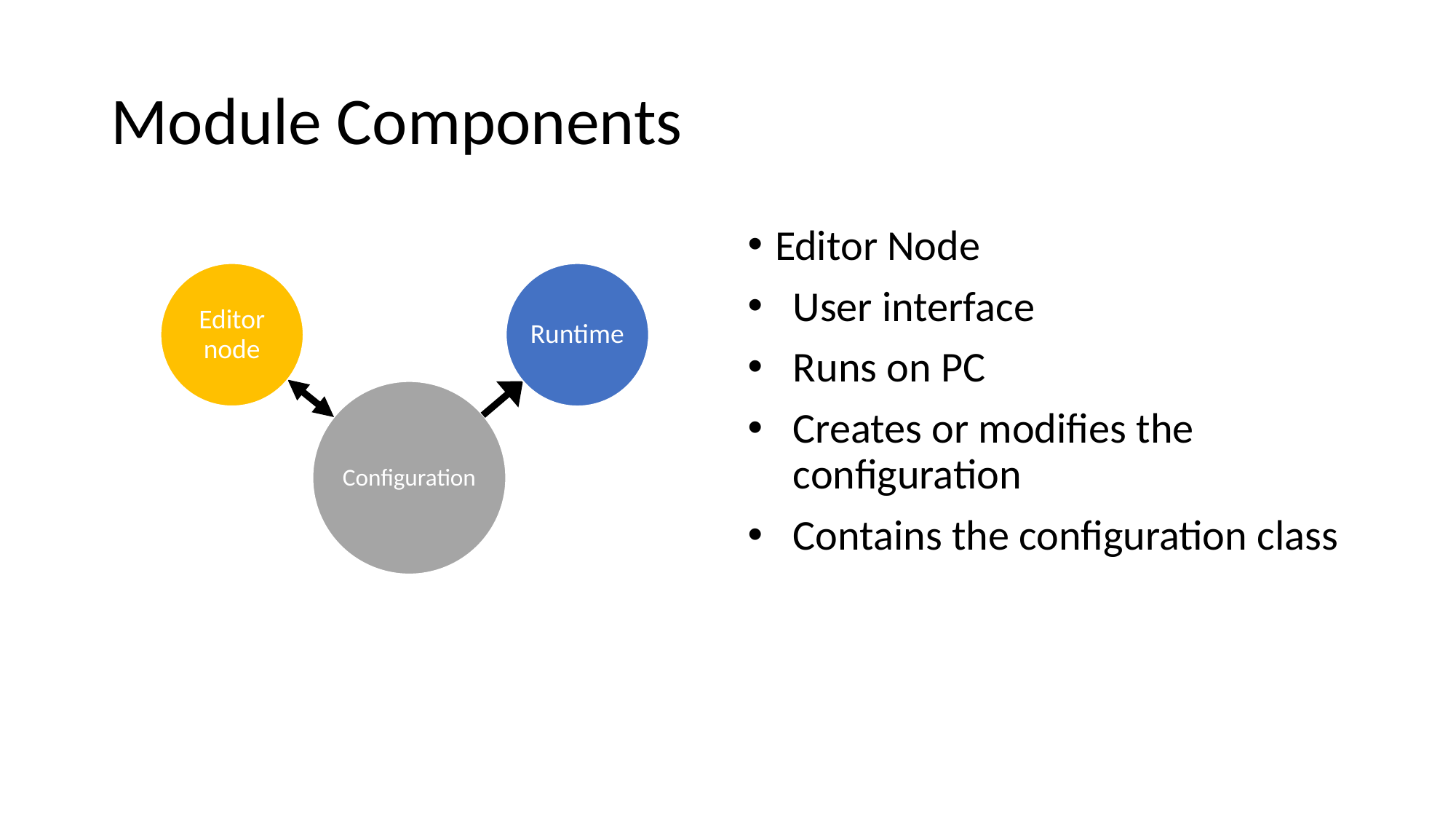

# Module Components
Configuration

Editor node

Runtime
Editor Node
User interface
Runs on PC
Creates or modifies the configuration
Contains the configuration class